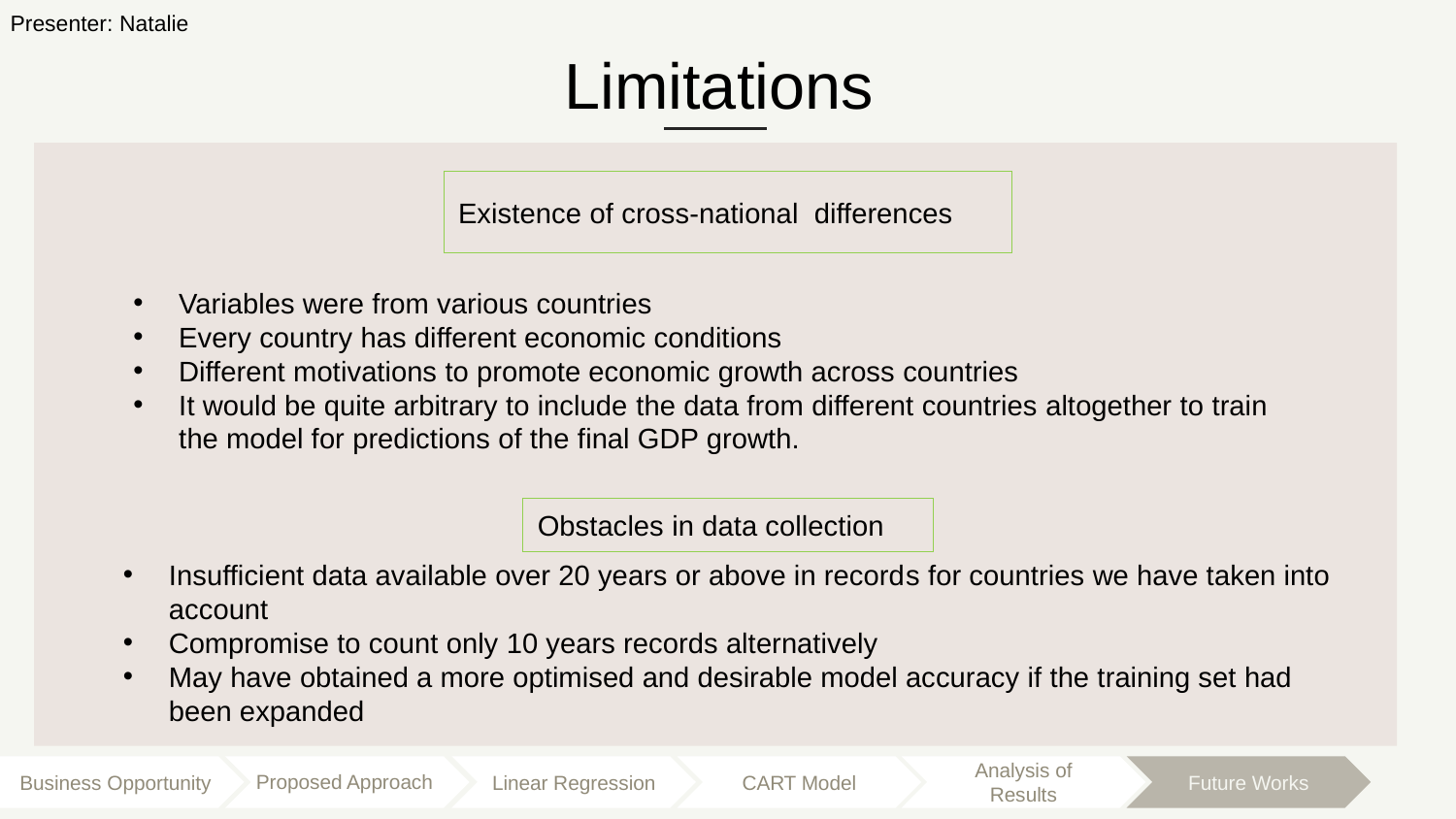

Presenter: Natalie
Limitations
Existence of cross-national  differences
Variables were from various countries
Every country has different economic conditions
Different motivations to promote economic growth across countries
It would be quite arbitrary to include the data from different countries altogether to train the model for predictions of the final GDP growth.
Obstacles in data collection
Insufficient data available over 20 years or above in records for countries we have taken into account
Compromise to count only 10 years records alternatively
May have obtained a more optimised and desirable model accuracy if the training set had been expanded